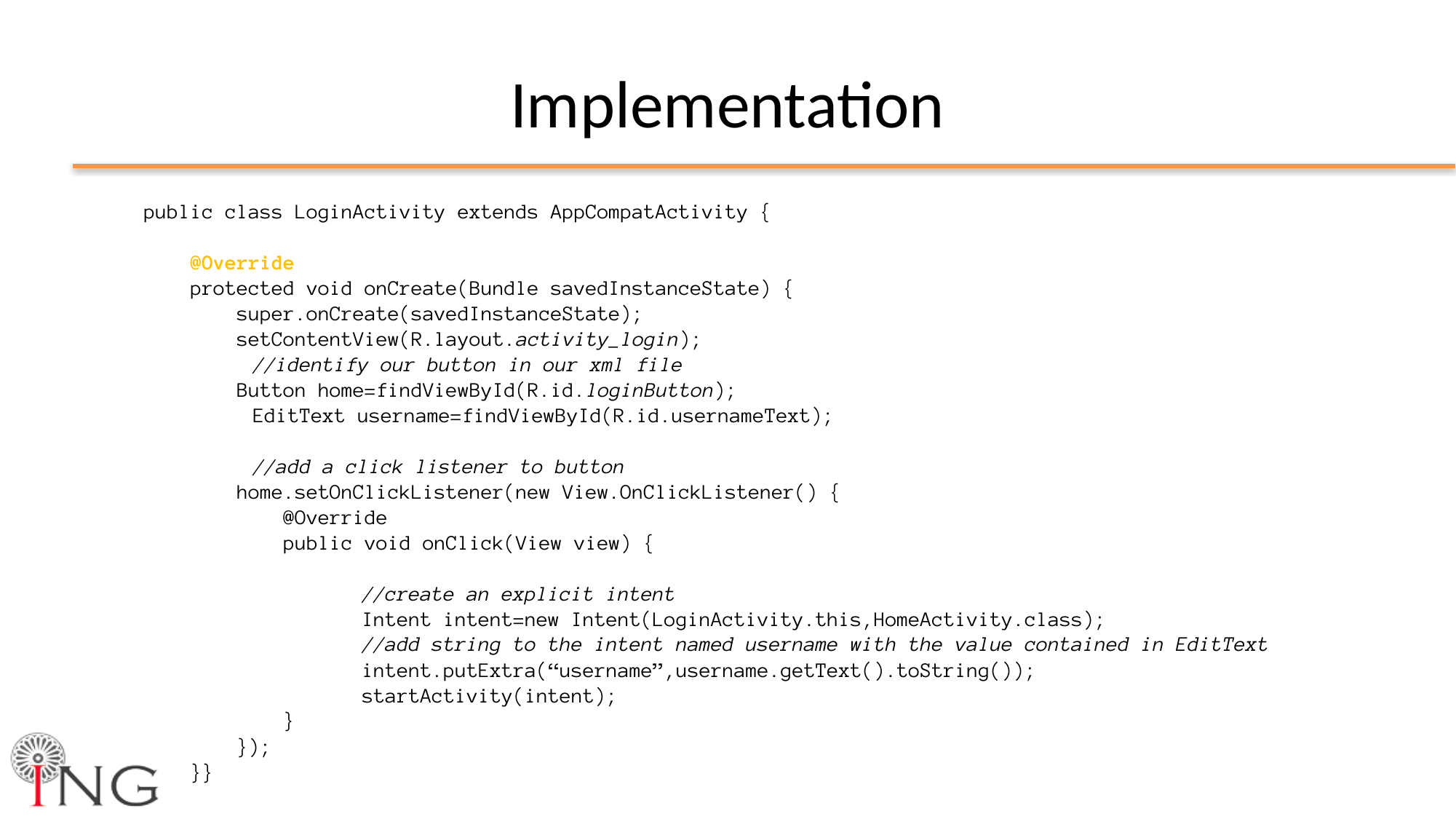

# Implementation

public class LoginActivity extends AppCompatActivity {
    @Override
    protected void onCreate(Bundle savedInstanceState) {
        super.onCreate(savedInstanceState);
        setContentView(R.layout.activity_login);
	//identify our button in our xml file
        Button home=findViewById(R.id.loginButton);
	EditText username=findViewById(R.id.usernameText);
	//add a click listener to button
        home.setOnClickListener(new View.OnClickListener() {
            @Override
            public void onClick(View view) {

		//create an explicit intent
               	Intent intent=new Intent(LoginActivity.this,HomeActivity.class);
		//add string to the intent named username with the value contained in EditText
		intent.putExtra(“username”,username.getText().toString());
               	startActivity(intent);
            }
        });
    }}